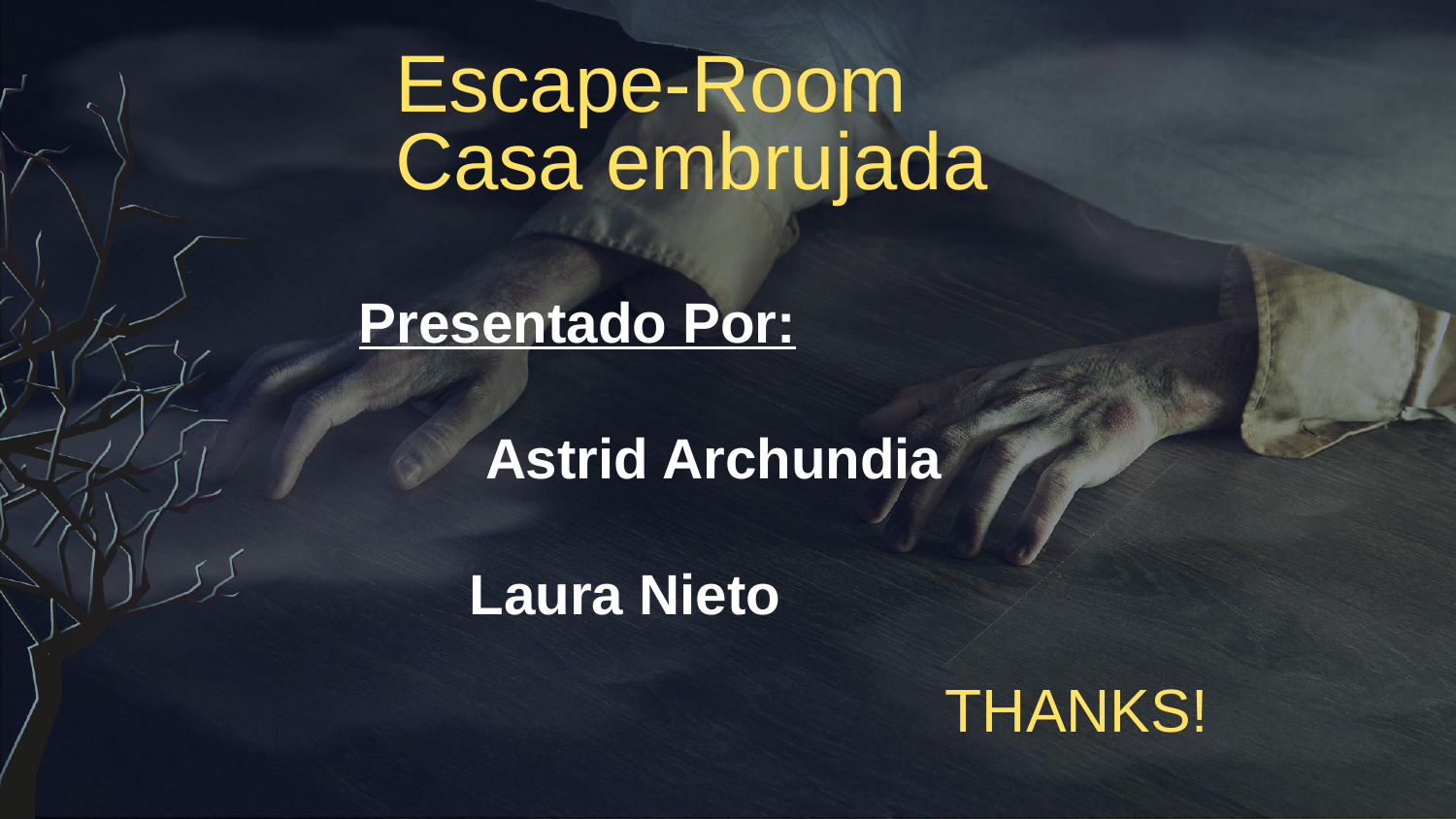

Escape-Room
Casa embrujada
Presentado Por:

        Astrid Archundia

       Laura Nieto

# THANKS!